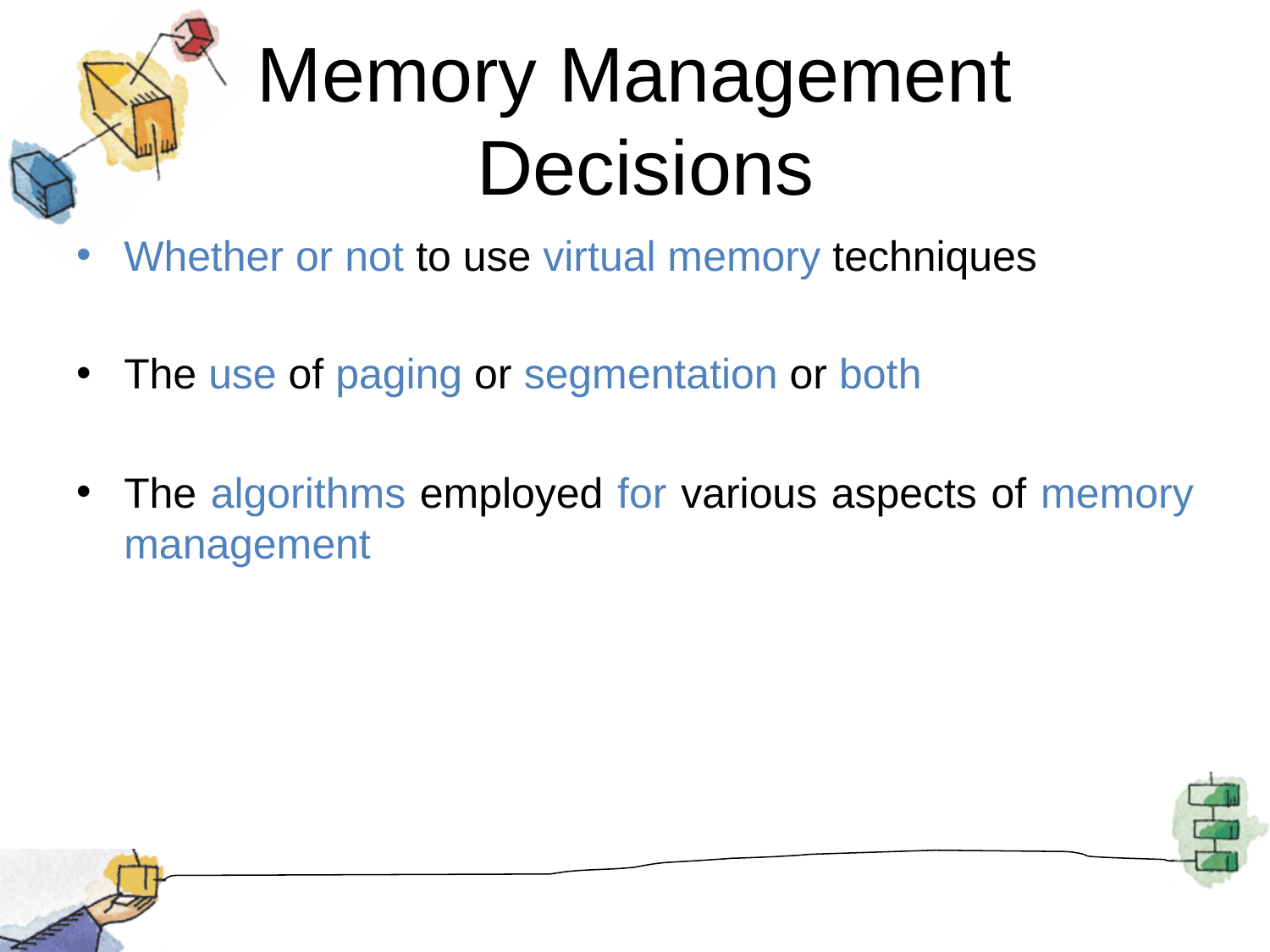

# Memory Management Decisions
Whether or not to use virtual memory techniques

The use of paging or segmentation or both

The algorithms employed for various aspects of memory management